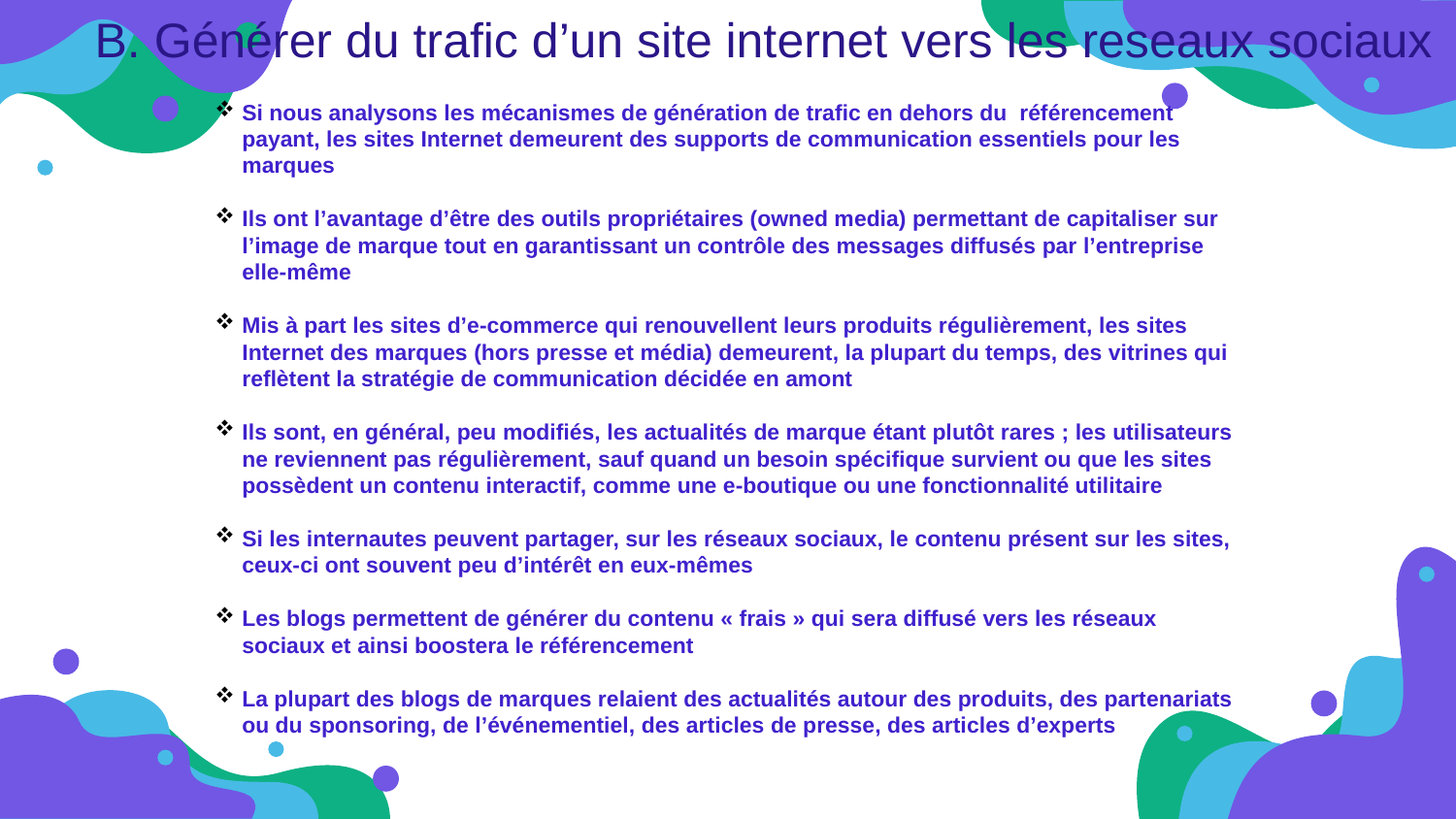

B. Générer du trafic d’un site internet vers les reseaux sociaux
Si nous analysons les mécanismes de génération de traﬁc en dehors du  référencement payant, les sites Internet demeurent des supports de communication essentiels pour les marques

Ils ont l’avantage d’être des outils propriétaires (owned media) permettant de capitaliser sur l’image de marque tout en garantissant un contrôle des messages diffusés par l’entreprise elle-même

Mis à part les sites d’e-commerce qui renouvellent leurs produits régulièrement, les sites Internet des marques (hors presse et média) demeurent, la plupart du temps, des vitrines qui reﬂètent la stratégie de communication décidée en amont

Ils sont, en général, peu modiﬁés, les actualités de marque étant plutôt rares ; les utilisateurs ne reviennent pas régulièrement, sauf quand un besoin spéciﬁque survient ou que les sites possèdent un contenu interactif, comme une e-boutique ou une fonctionnalité utilitaire

Si les internautes peuvent partager, sur les réseaux sociaux, le contenu présent sur les sites, ceux-ci ont souvent peu d’intérêt en eux-mêmes

Les blogs permettent de générer du contenu « frais » qui sera diffusé vers les réseaux sociaux et ainsi boostera le référencement

La plupart des blogs de marques relaient des actualités autour des produits, des partenariats ou du sponsoring, de l’événementiel, des articles de presse, des articles d’experts